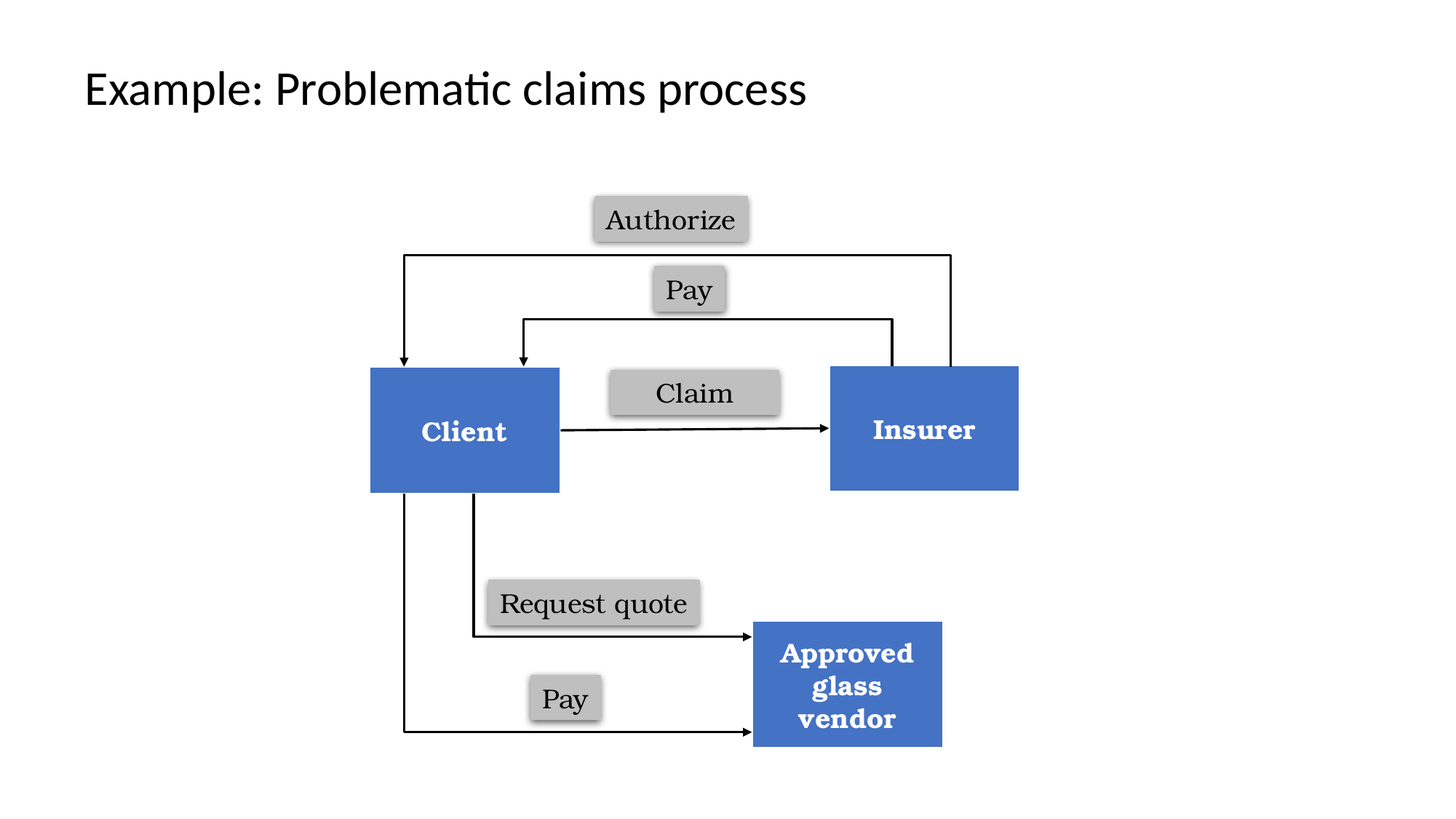

Example: Problematic claims process
Authorize

Pay

Insurer
Client
Claim

Request quote
Approved
glass
vendor
Pay